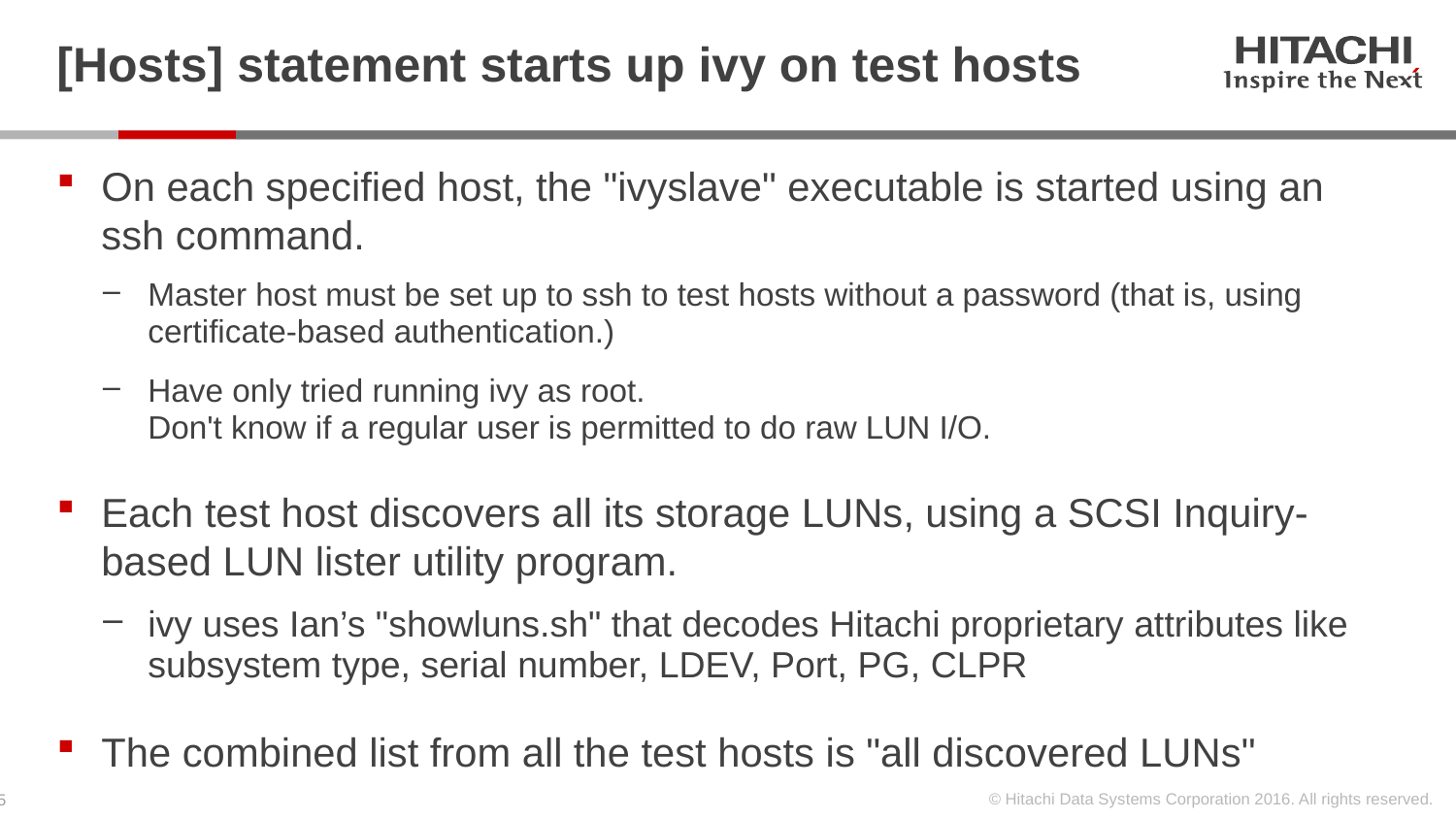

# [Hosts] statement starts up ivy on test hosts
On each specified host, the "ivyslave" executable is started using an ssh command.
Master host must be set up to ssh to test hosts without a password (that is, using certificate-based authentication.)
Have only tried running ivy as root.
Don't know if a regular user is permitted to do raw LUN I/O.
Each test host discovers all its storage LUNs, using a SCSI Inquiry-based LUN lister utility program.
ivy uses Ian’s "showluns.sh" that decodes Hitachi proprietary attributes like subsystem type, serial number, LDEV, Port, PG, CLPR
The combined list from all the test hosts is "all discovered LUNs"